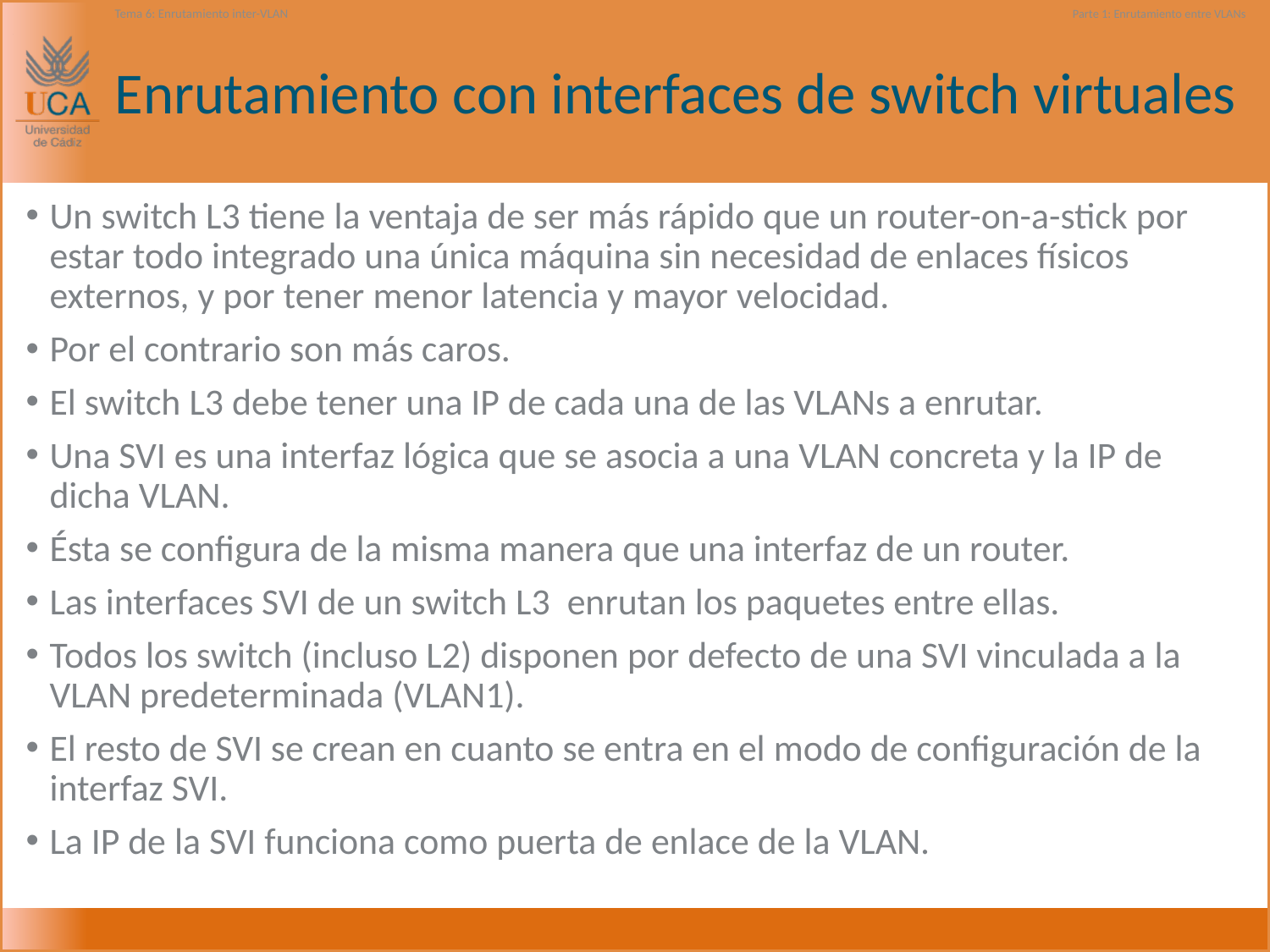

Tema 6: Enrutamiento inter-VLAN

Parte 1: Enrutamiento entre VLANs

# Enrutamiento con interfaces de switch virtuales
Un switch L3 tiene la ventaja de ser más rápido que un router-on-a-stick por estar todo integrado una única máquina sin necesidad de enlaces físicos externos, y por tener menor latencia y mayor velocidad.
Por el contrario son más caros.
El switch L3 debe tener una IP de cada una de las VLANs a enrutar.
Una SVI es una interfaz lógica que se asocia a una VLAN concreta y la IP de dicha VLAN.
Ésta se configura de la misma manera que una interfaz de un router.
Las interfaces SVI de un switch L3  enrutan los paquetes entre ellas.
Todos los switch (incluso L2) disponen por defecto de una SVI vinculada a la VLAN predeterminada (VLAN1).
El resto de SVI se crean en cuanto se entra en el modo de configuración de la interfaz SVI.
La IP de la SVI funciona como puerta de enlace de la VLAN.